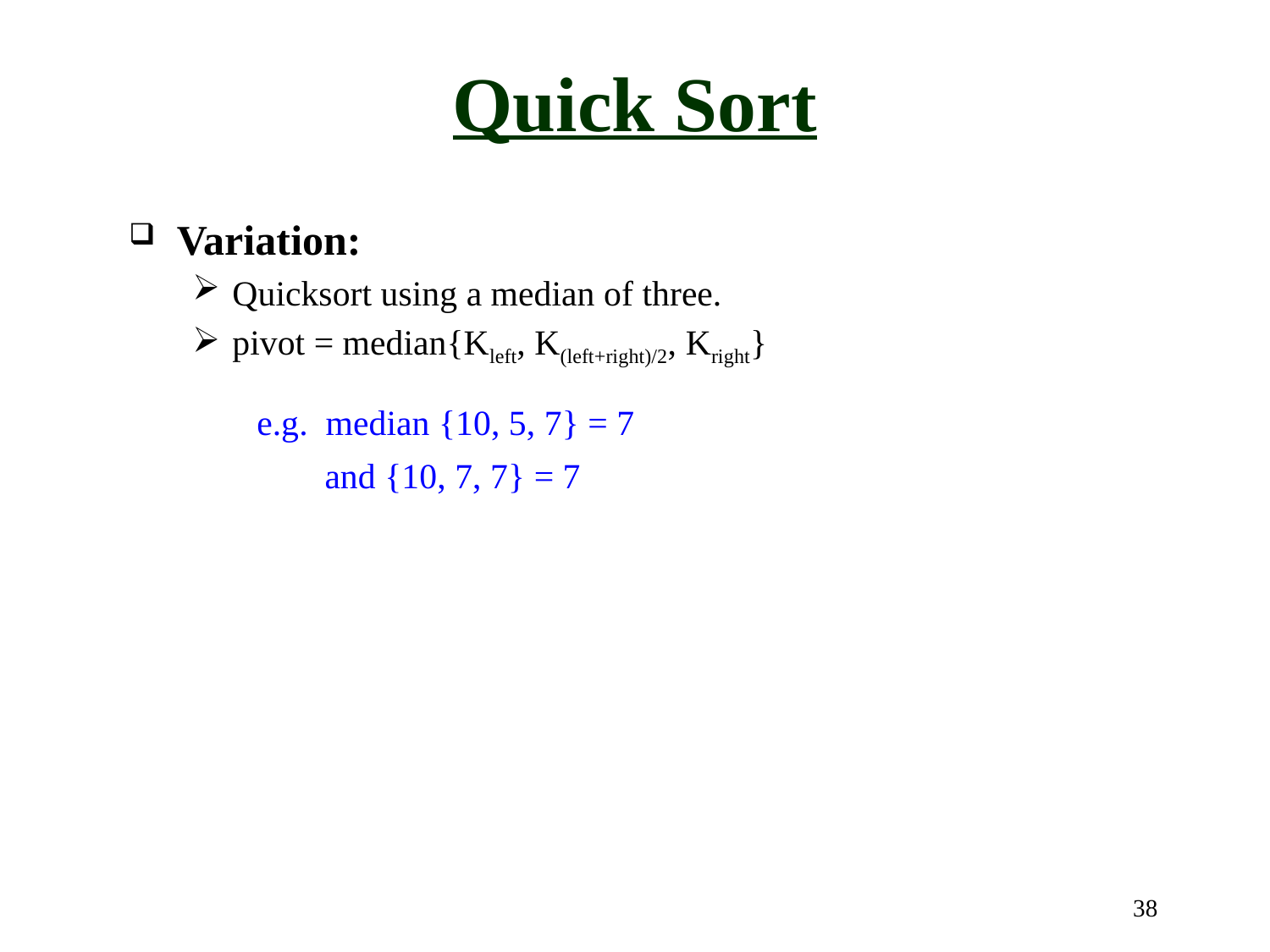

# Quick Sort
Variation:
Quicksort using a median of three.
pivot = median{Kleft, K(left+right)/2, Kright}
         e.g.  median {10, 5, 7} = 7
                      and {10, 7, 7} = 7
38